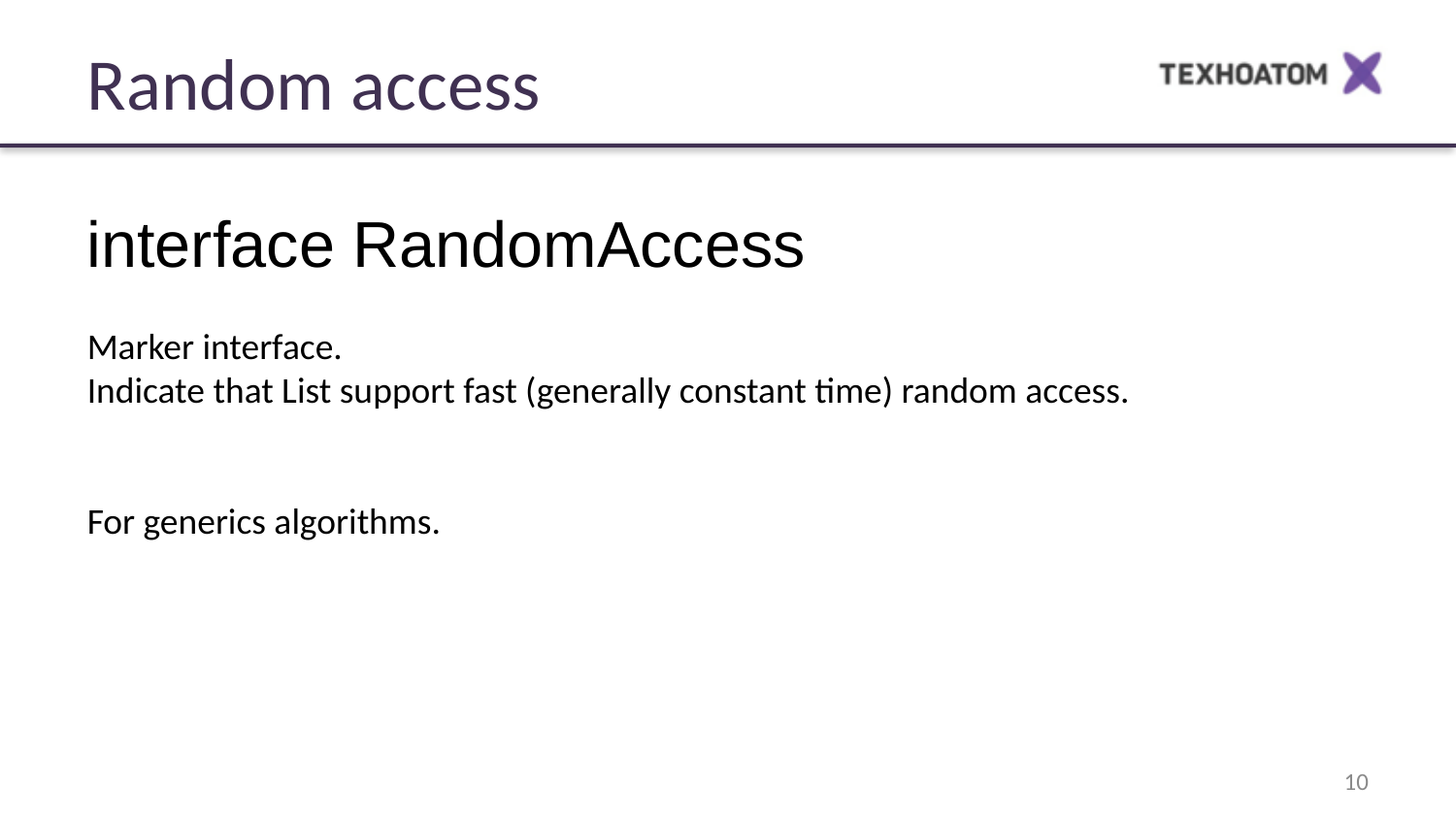

Random access
interface RandomAccess

Marker interface.
Indicate that List support fast (generally constant time) random access.

For generics algorithms.

10